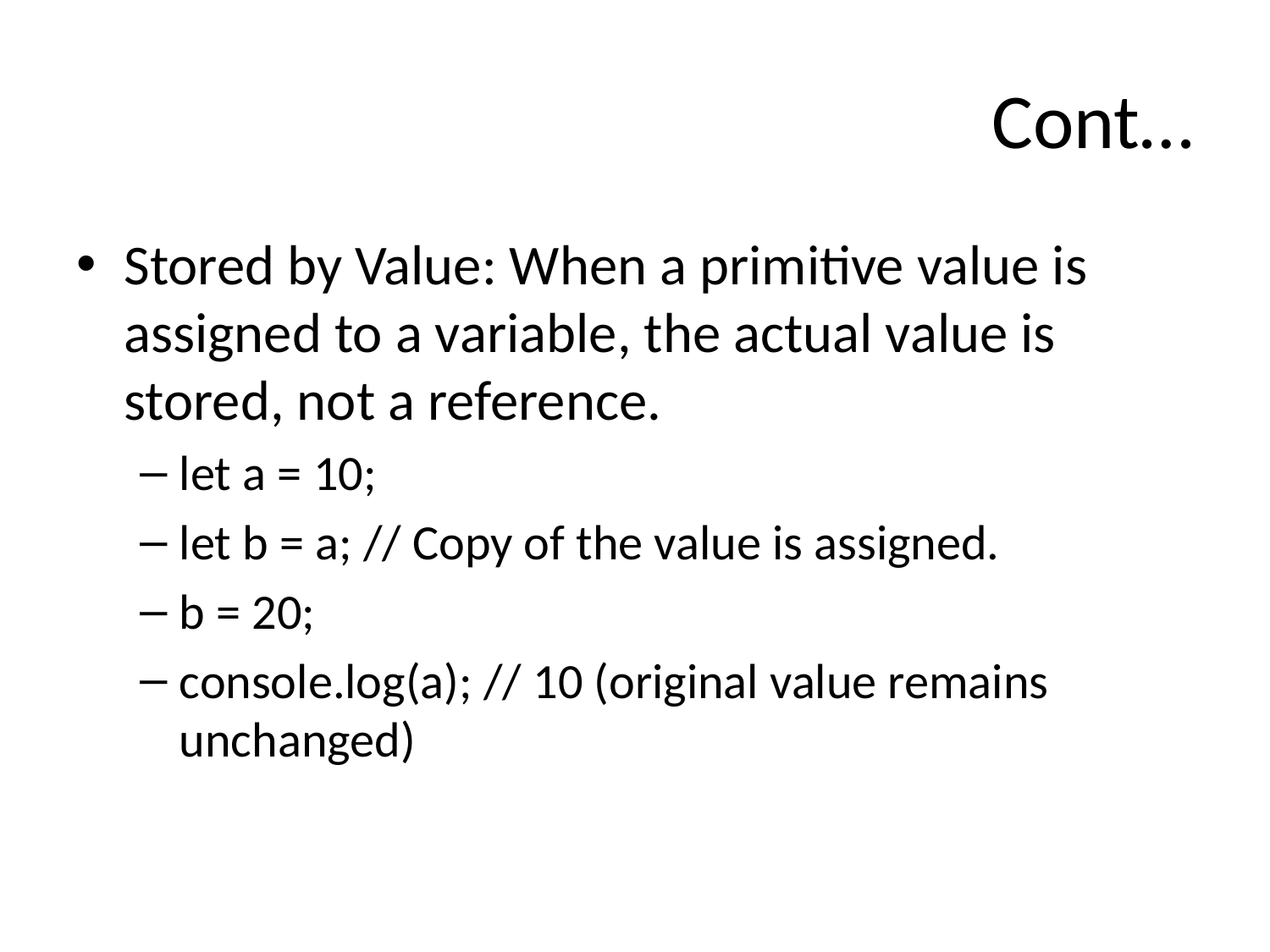

# Cont…
Stored by Value: When a primitive value is assigned to a variable, the actual value is stored, not a reference.
let a = 10;
let b = a; // Copy of the value is assigned.
b = 20;
console.log(a); // 10 (original value remains unchanged)